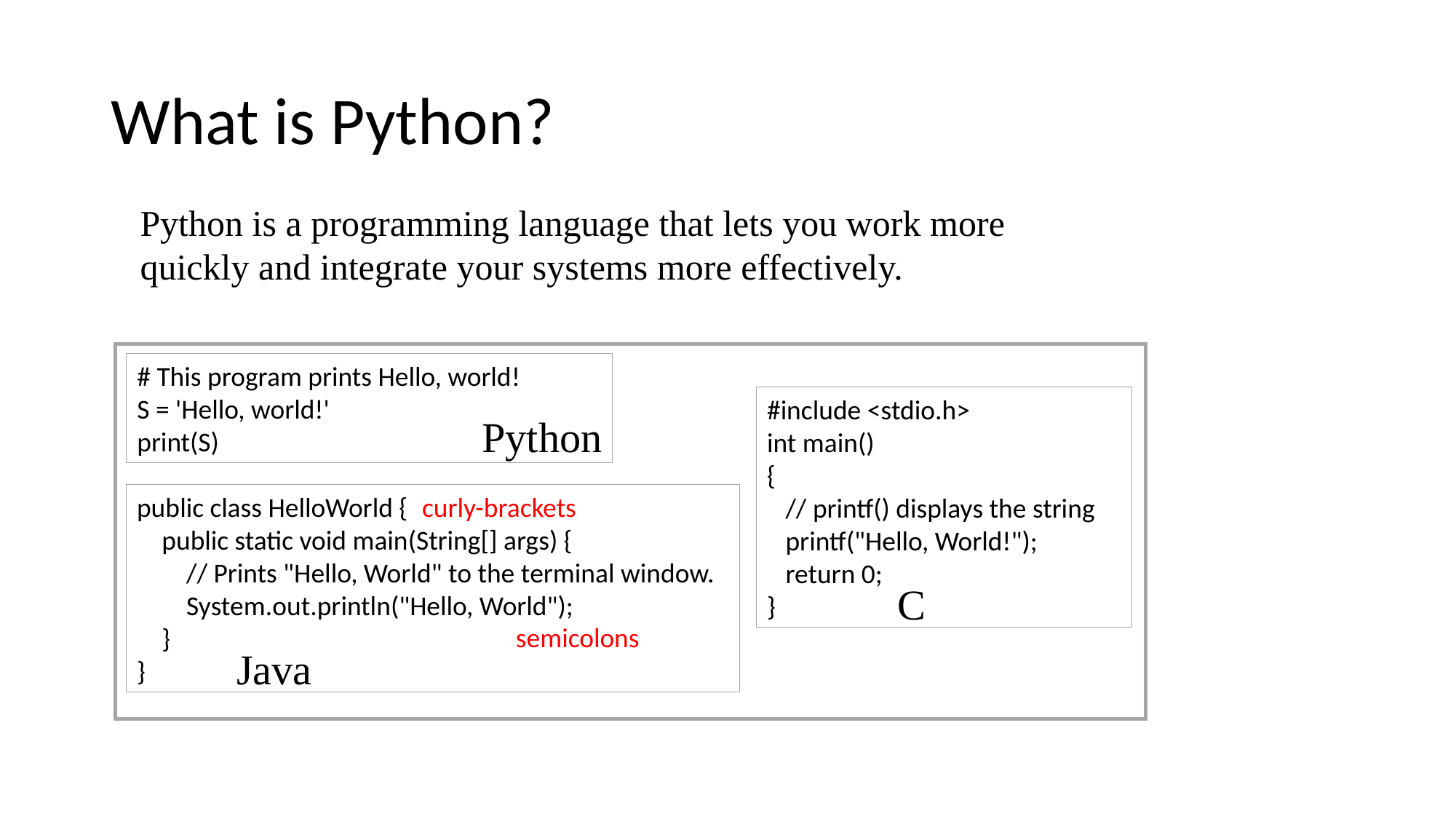

# What is Python?
Python is a programming language that lets you work more quickly and integrate your systems more effectively.

# This program prints Hello, world!
S = 'Hello, world!'
print(S)
#include <stdio.h>
int main()
{
   // printf() displays the string
   printf("Hello, World!");
   return 0;
}
Python
public class HelloWorld {
    public static void main(String[] args) {
        // Prints "Hello, World" to the terminal window.
        System.out.println("Hello, World");
    }
}
 curly-brackets
C
semicolons
Java